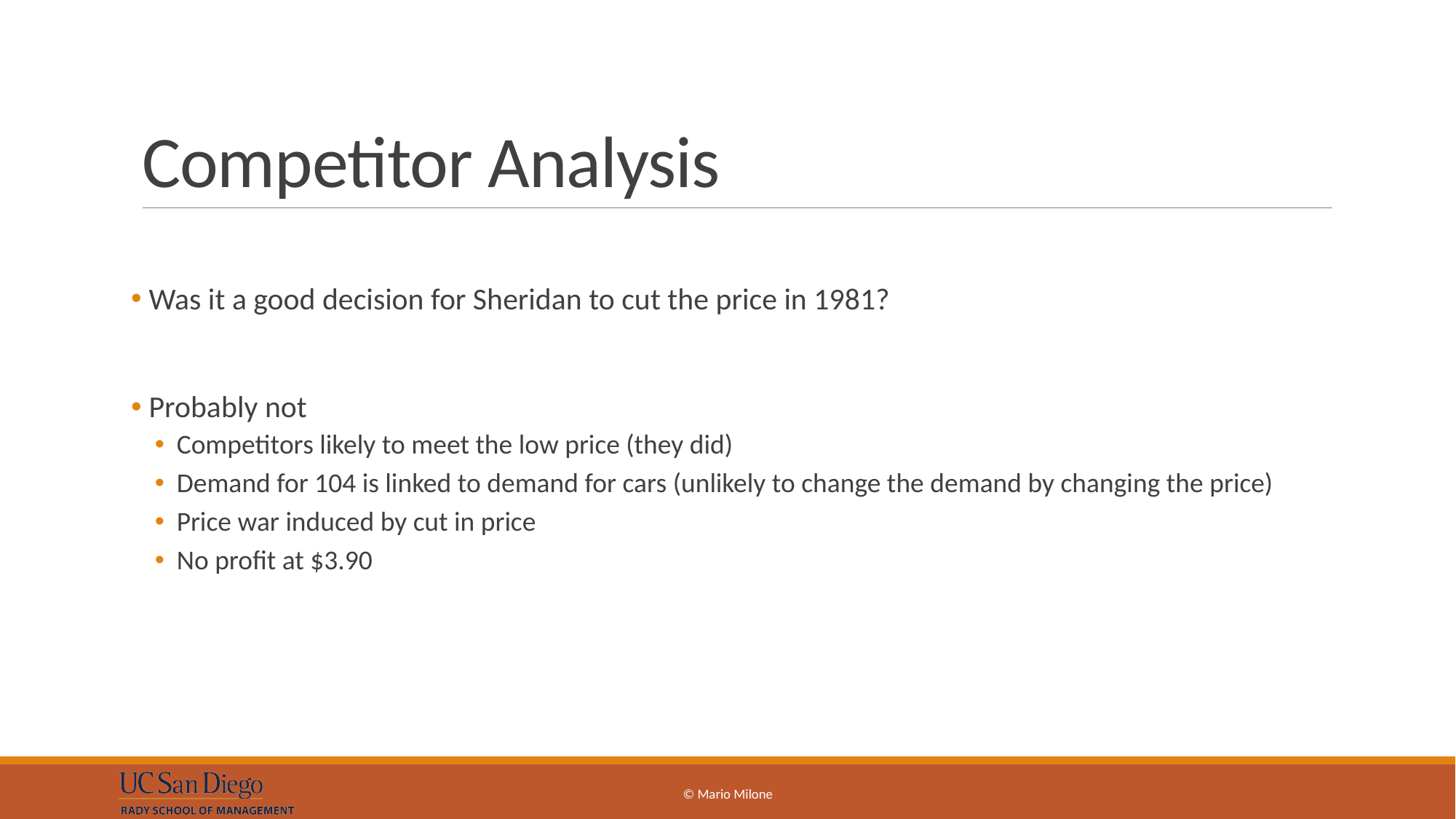

# Competitor Analysis

 Was it a good decision for Sheridan to cut the price in 1981?

 Probably not
Competitors likely to meet the low price (they did)
Demand for 104 is linked to demand for cars (unlikely to change the demand by changing the price)
Price war induced by cut in price
No profit at $3.90
© Mario Milone
35